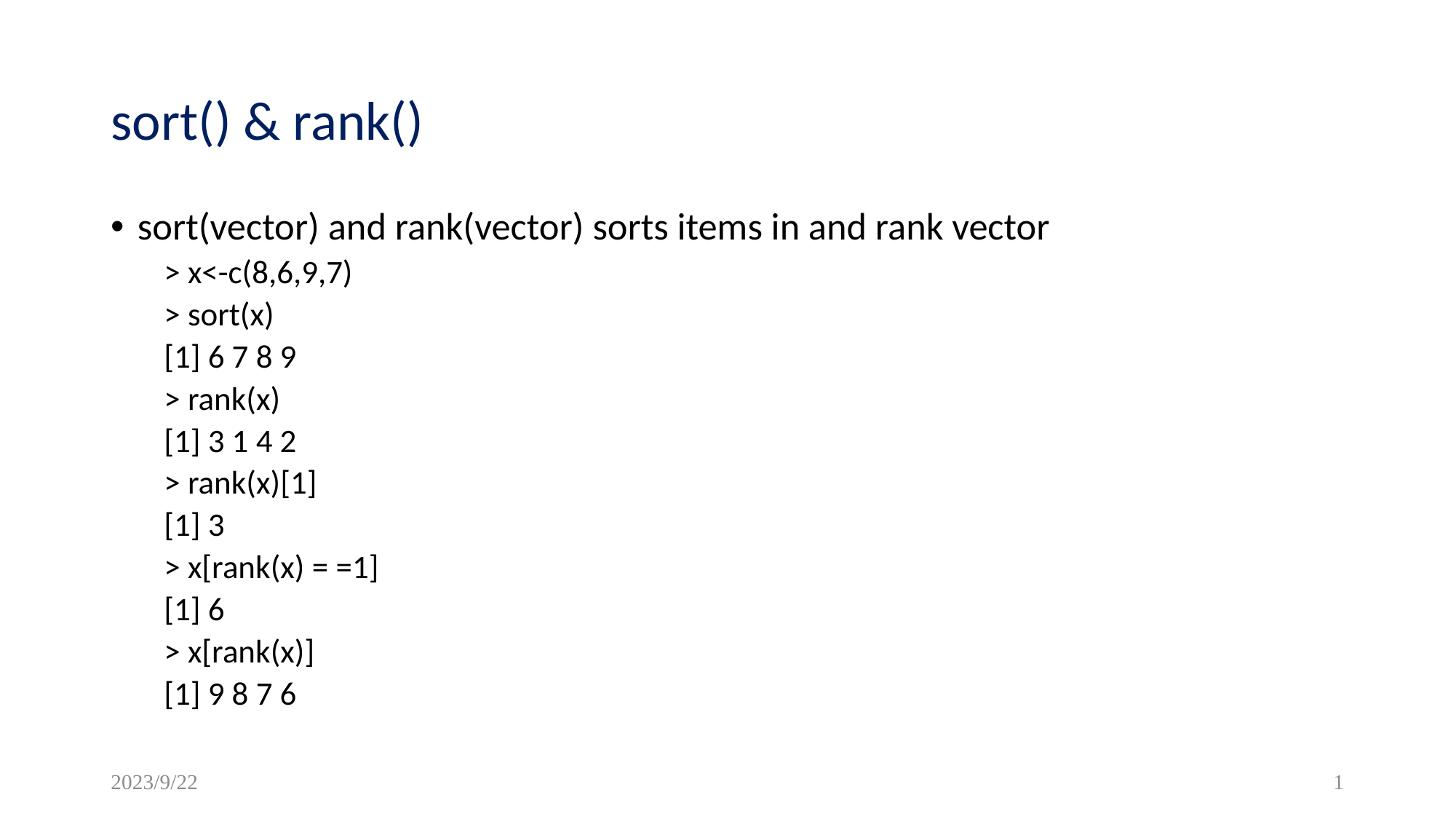

# sort() & rank()
sort(vector) and rank(vector) sorts items in and rank vector
> x<-c(8,6,9,7)
> sort(x)
[1] 6 7 8 9
> rank(x)
[1] 3 1 4 2
> rank(x)[1]
[1] 3
> x[rank(x) = =1]
[1] 6
> x[rank(x)]
[1] 9 8 7 6
2023/9/22

1